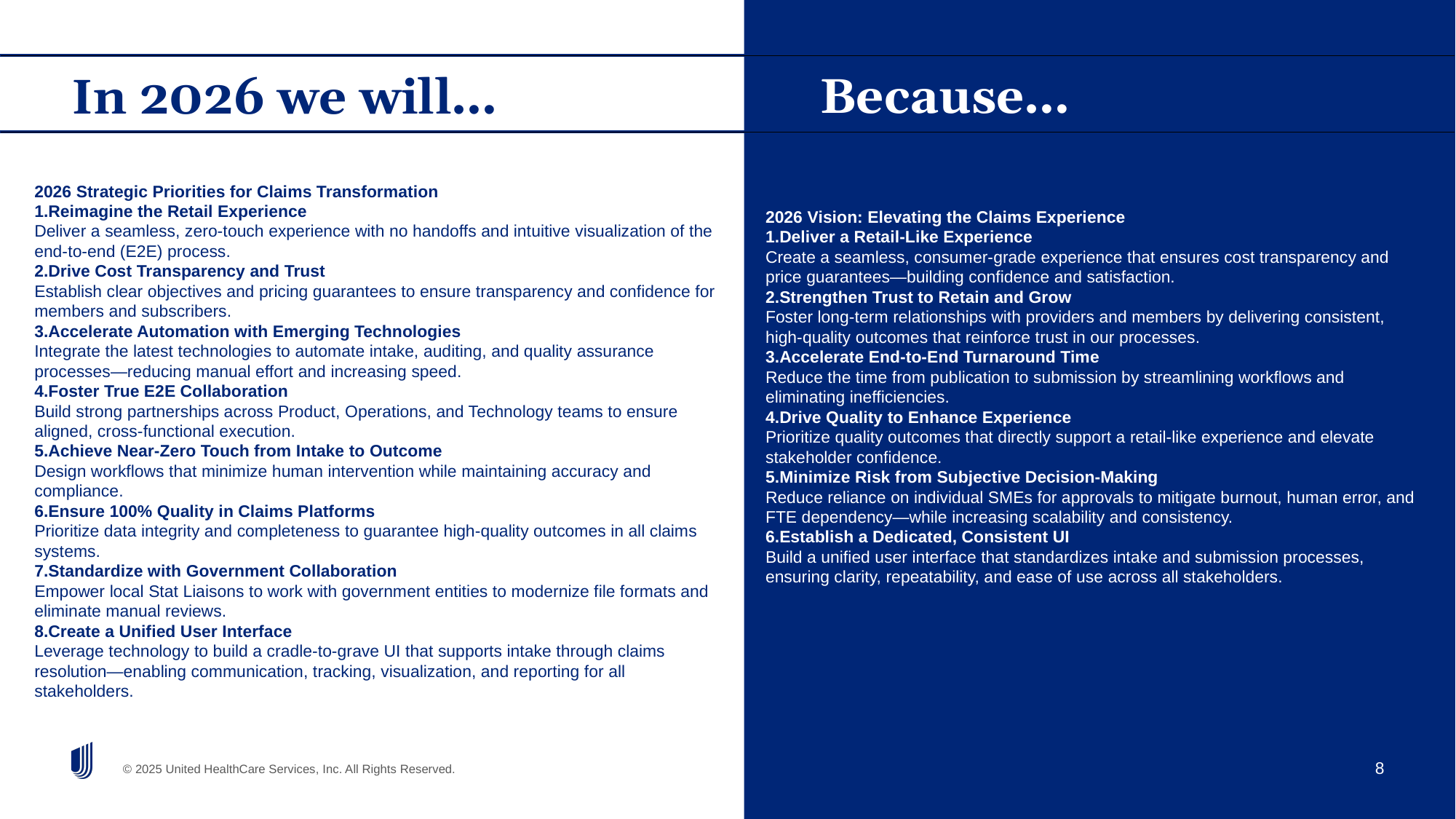

# In 2026 we will…
Because…

2026 Strategic Priorities for Claims Transformation
Reimagine the Retail Experience
Deliver a seamless, zero-touch experience with no handoffs and intuitive visualization of the end-to-end (E2E) process.
Drive Cost Transparency and Trust
Establish clear objectives and pricing guarantees to ensure transparency and confidence for members and subscribers.
Accelerate Automation with Emerging Technologies
Integrate the latest technologies to automate intake, auditing, and quality assurance processes—reducing manual effort and increasing speed.
Foster True E2E Collaboration
Build strong partnerships across Product, Operations, and Technology teams to ensure aligned, cross-functional execution.
Achieve Near-Zero Touch from Intake to Outcome
Design workflows that minimize human intervention while maintaining accuracy and compliance.
Ensure 100% Quality in Claims Platforms
Prioritize data integrity and completeness to guarantee high-quality outcomes in all claims systems.
Standardize with Government Collaboration
Empower local Stat Liaisons to work with government entities to modernize file formats and eliminate manual reviews.
Create a Unified User Interface
Leverage technology to build a cradle-to-grave UI that supports intake through claims resolution—enabling communication, tracking, visualization, and reporting for all stakeholders.

2026 Vision: Elevating the Claims Experience
Deliver a Retail-Like Experience
Create a seamless, consumer-grade experience that ensures cost transparency and price guarantees—building confidence and satisfaction.
Strengthen Trust to Retain and Grow
Foster long-term relationships with providers and members by delivering consistent, high-quality outcomes that reinforce trust in our processes.
Accelerate End-to-End Turnaround Time
Reduce the time from publication to submission by streamlining workflows and eliminating inefficiencies.
Drive Quality to Enhance Experience
Prioritize quality outcomes that directly support a retail-like experience and elevate stakeholder confidence.
Minimize Risk from Subjective Decision-Making
Reduce reliance on individual SMEs for approvals to mitigate burnout, human error, and FTE dependency—while increasing scalability and consistency.
Establish a Dedicated, Consistent UI
Build a unified user interface that standardizes intake and submission processes, ensuring clarity, repeatability, and ease of use across all stakeholders.